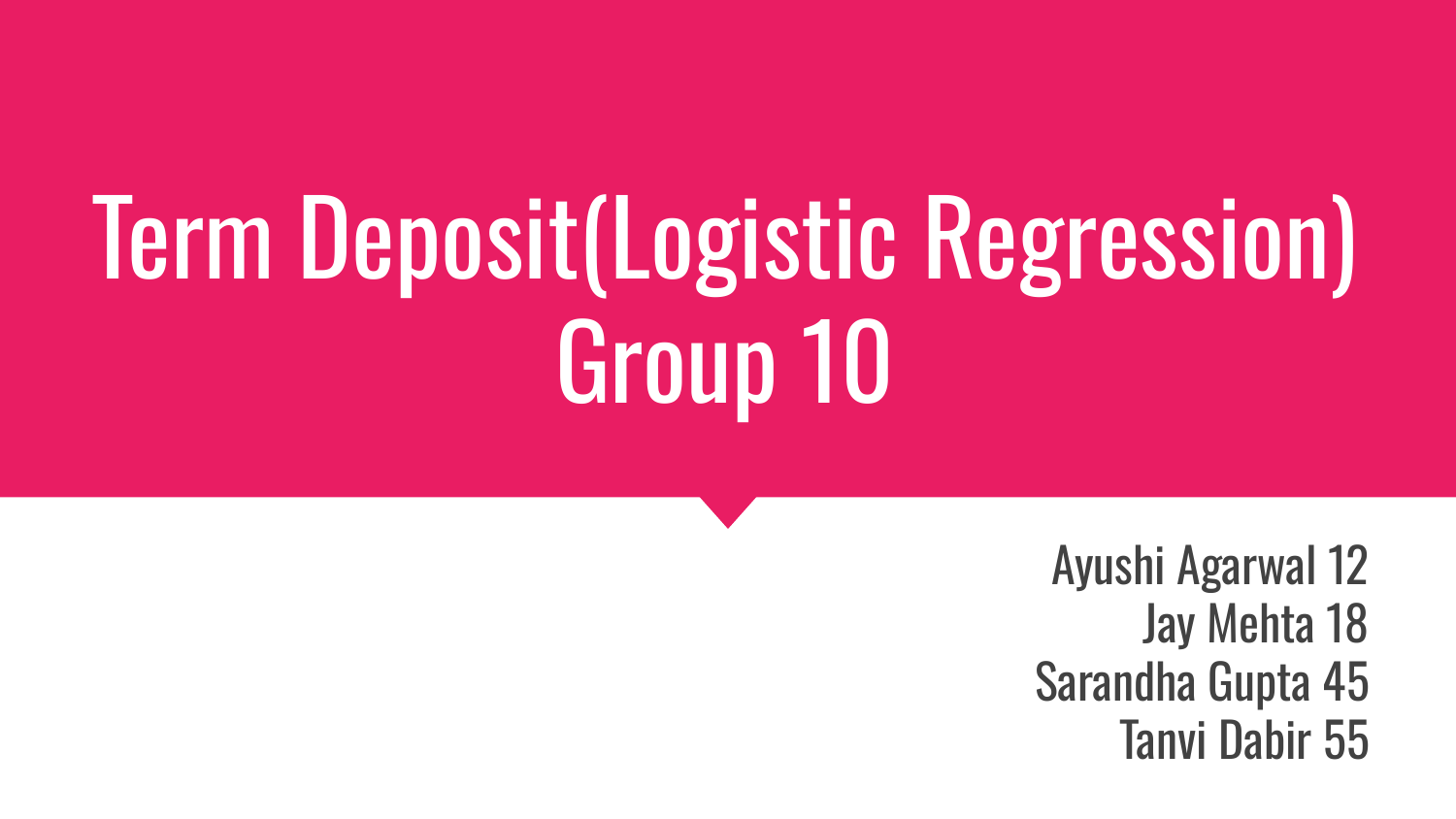

# Term Deposit(Logistic Regression)
Group 10
Ayushi Agarwal 12
Jay Mehta 18
Sarandha Gupta 45
Tanvi Dabir 55